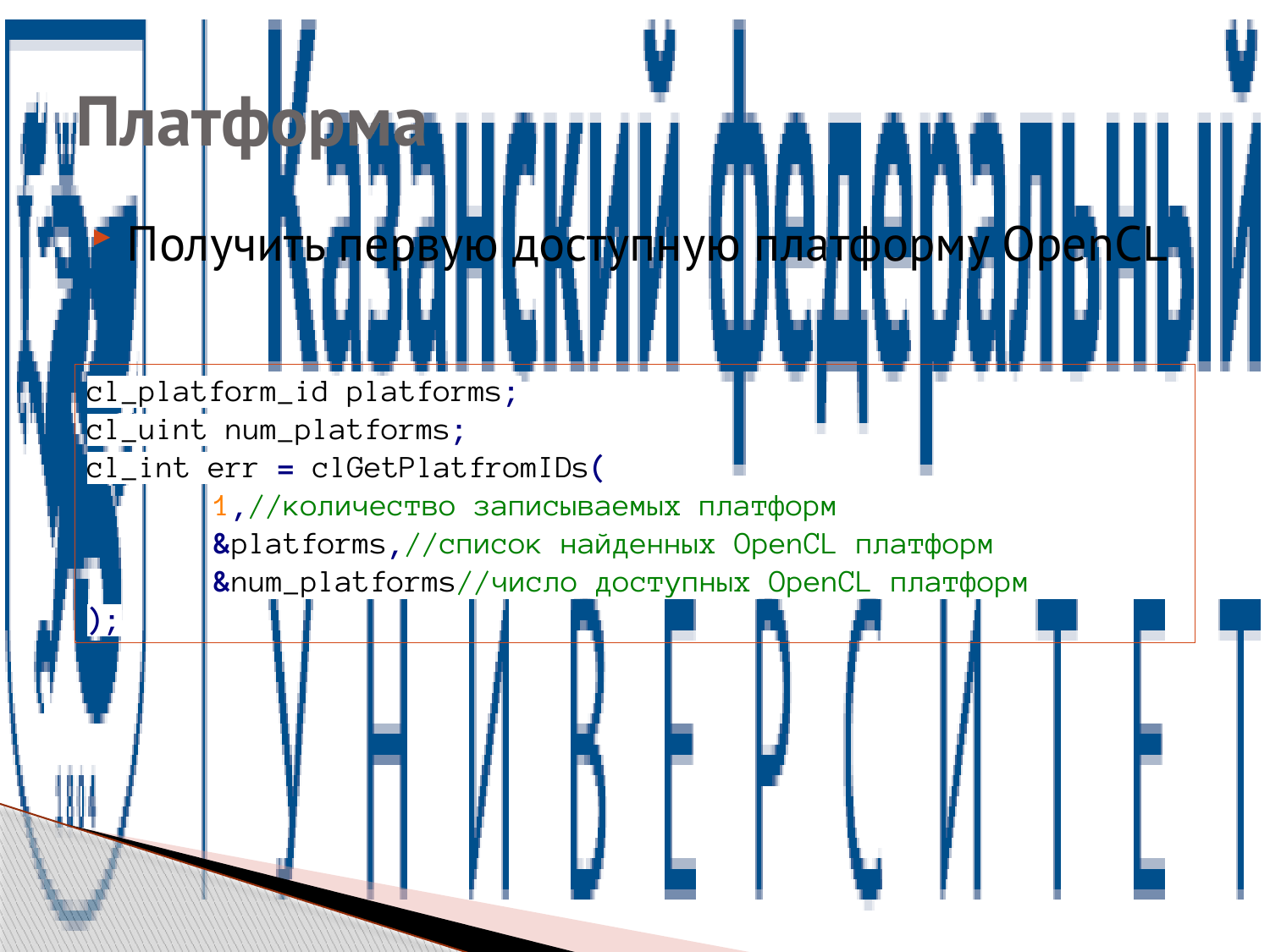

# Платформа
Получить первую доступную платформу OpenCL
cl_platform_id platforms;
cl_uint num_platforms;
cl_int err = clGetPlatfromIDs(
	1,//количество записываемых платформ
	&platforms,//список найденных OpenCL платформ
	&num_platforms//число доступных OpenCL платформ
);